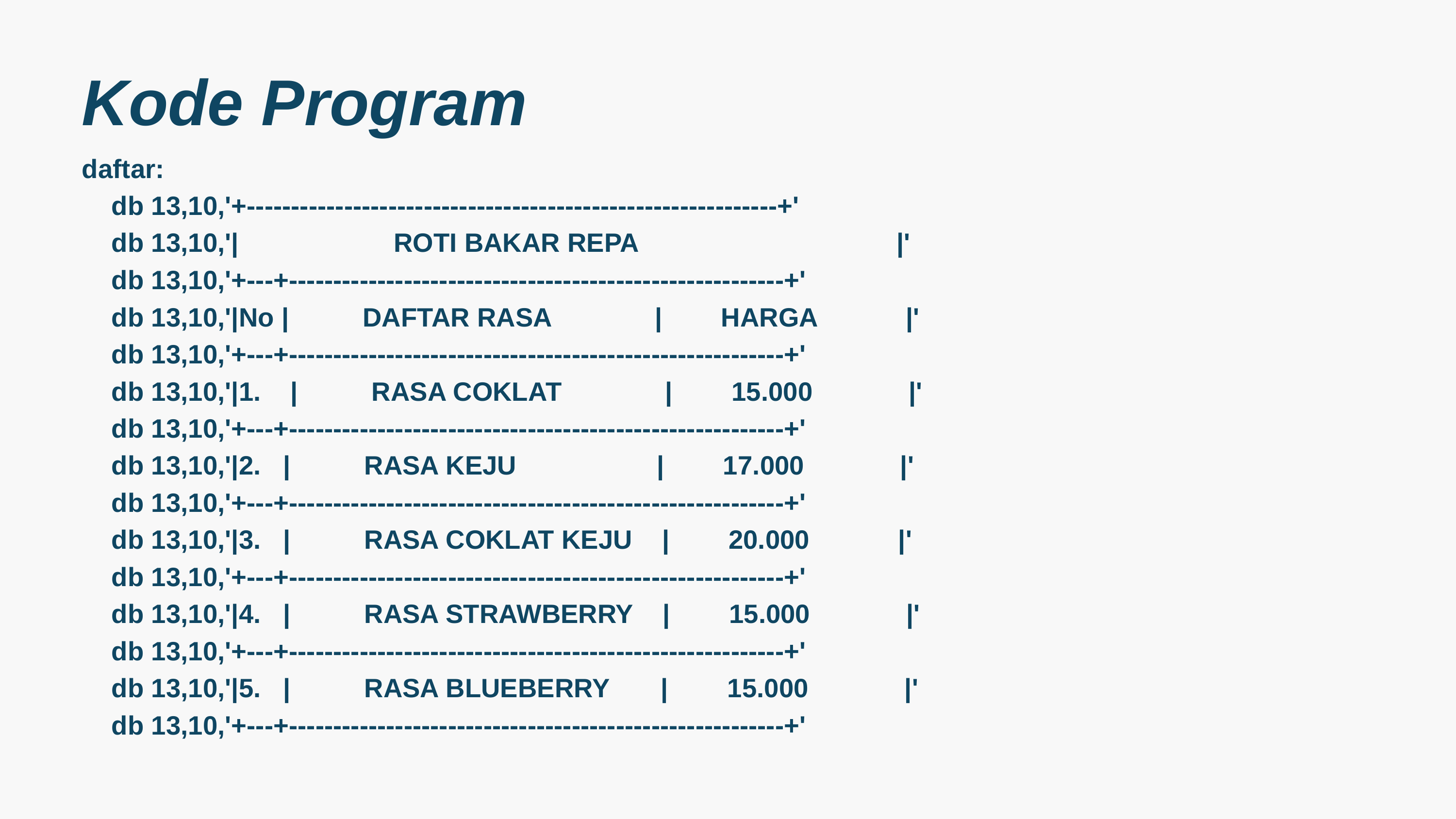

Kode Program
daftar:
    db 13,10,'+------------------------------------------------------------+'
    db 13,10,'|                     ROTI BAKAR REPA                                   |'
    db 13,10,'+---+--------------------------------------------------------+'
    db 13,10,'|No |          DAFTAR RASA              |        HARGA            |'
    db 13,10,'+---+--------------------------------------------------------+'
    db 13,10,'|1.    |          RASA COKLAT              |        15.000             |'
    db 13,10,'+---+--------------------------------------------------------+'
    db 13,10,'|2.   |          RASA KEJU                   |        17.000             |'
    db 13,10,'+---+--------------------------------------------------------+'
    db 13,10,'|3.   |          RASA COKLAT KEJU    |        20.000            |'
    db 13,10,'+---+--------------------------------------------------------+'
    db 13,10,'|4.   |          RASA STRAWBERRY    |        15.000             |'
    db 13,10,'+---+--------------------------------------------------------+'
    db 13,10,'|5.   |          RASA BLUEBERRY       |        15.000             |'
    db 13,10,'+---+--------------------------------------------------------+'